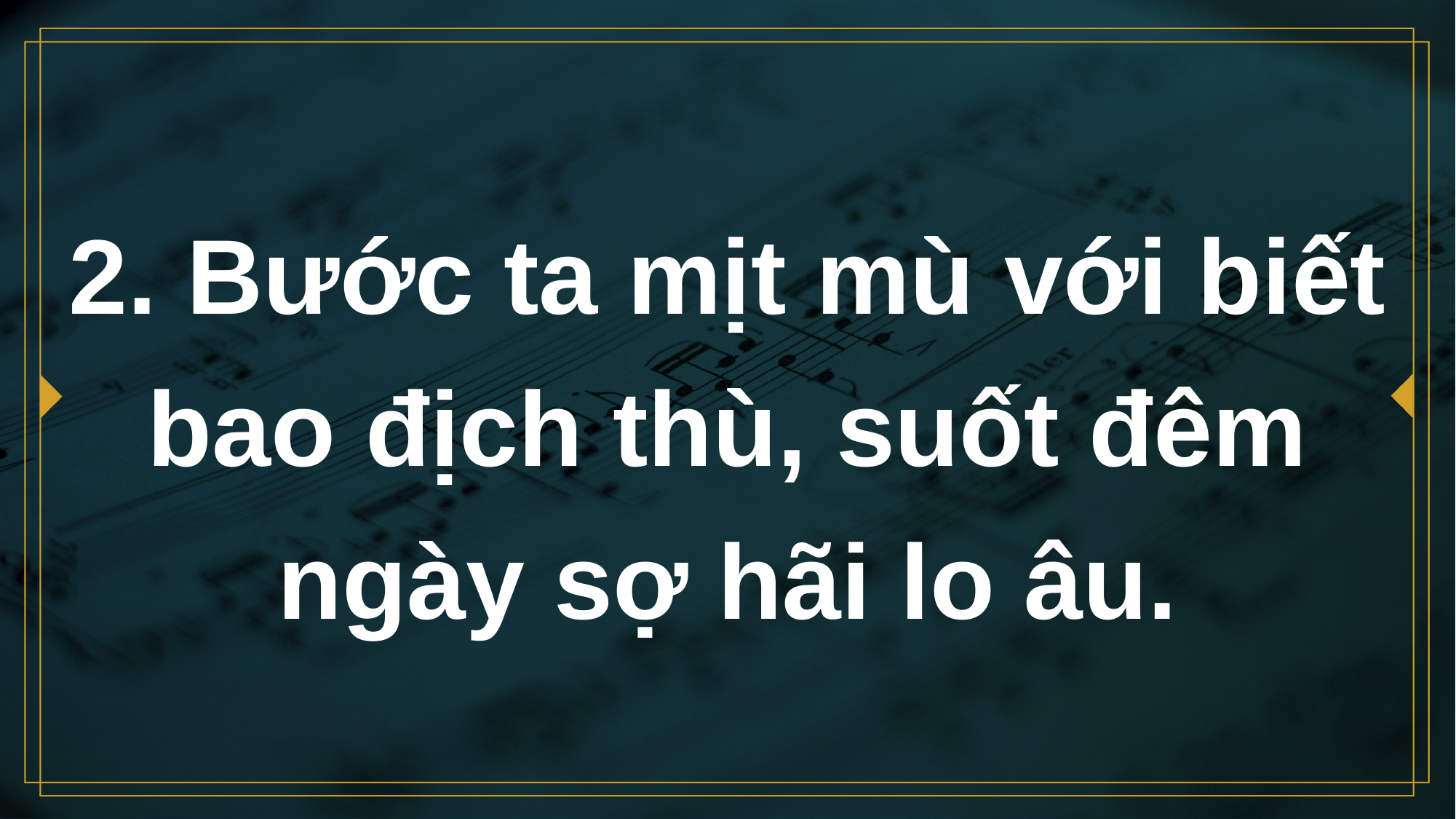

# 2. Bước ta mịt mù với biết bao địch thù, suốt đêm ngày sợ hãi lo âu.